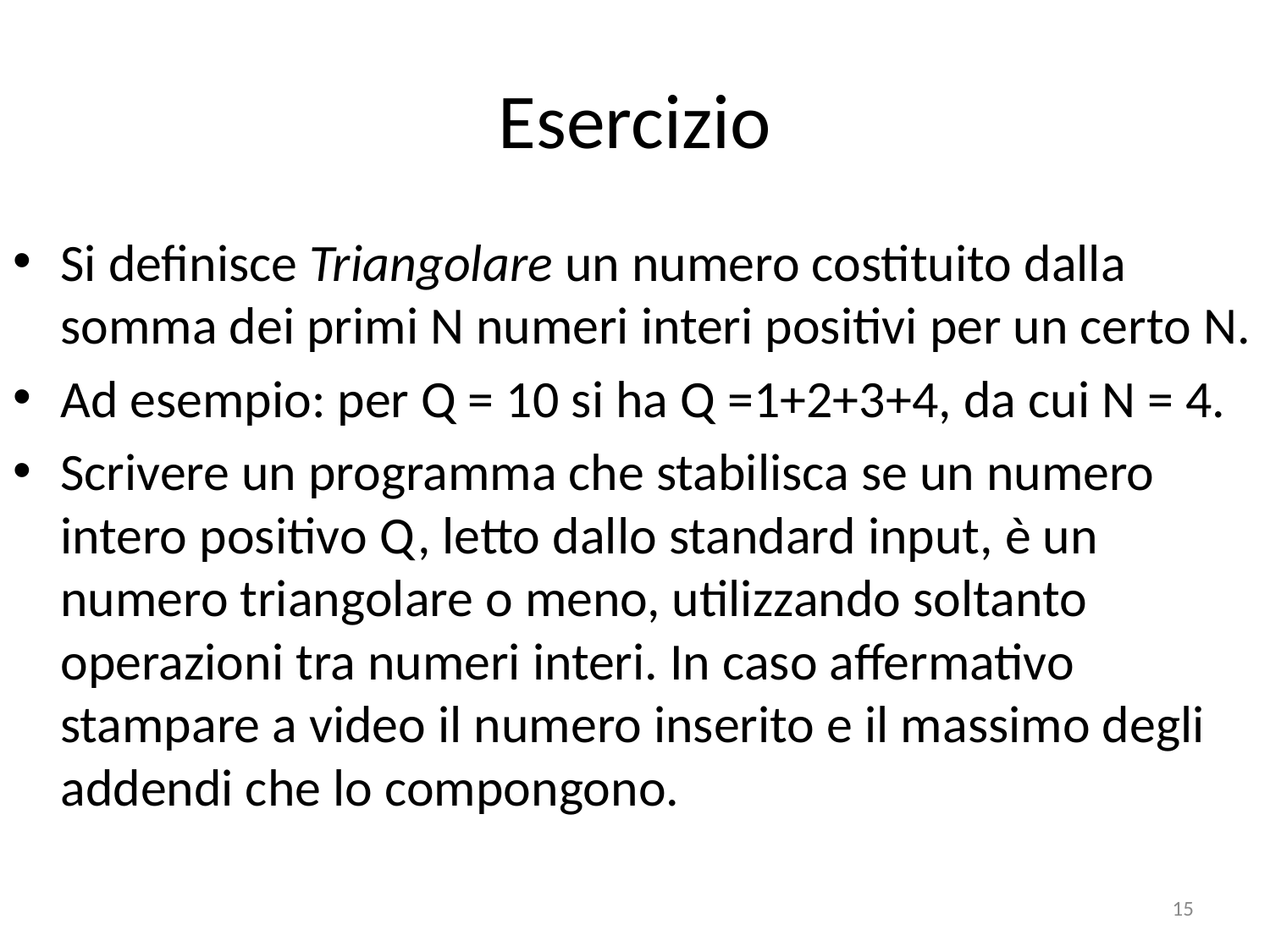

# Esercizio
Si definisce Triangolare un numero costituito dalla somma dei primi N numeri interi positivi per un certo N.
Ad esempio: per Q = 10 si ha Q =1+2+3+4, da cui N = 4.
Scrivere un programma che stabilisca se un numero intero positivo Q, letto dallo standard input, è un numero triangolare o meno, utilizzando soltanto operazioni tra numeri interi. In caso affermativo stampare a video il numero inserito e il massimo degli addendi che lo compongono.
15